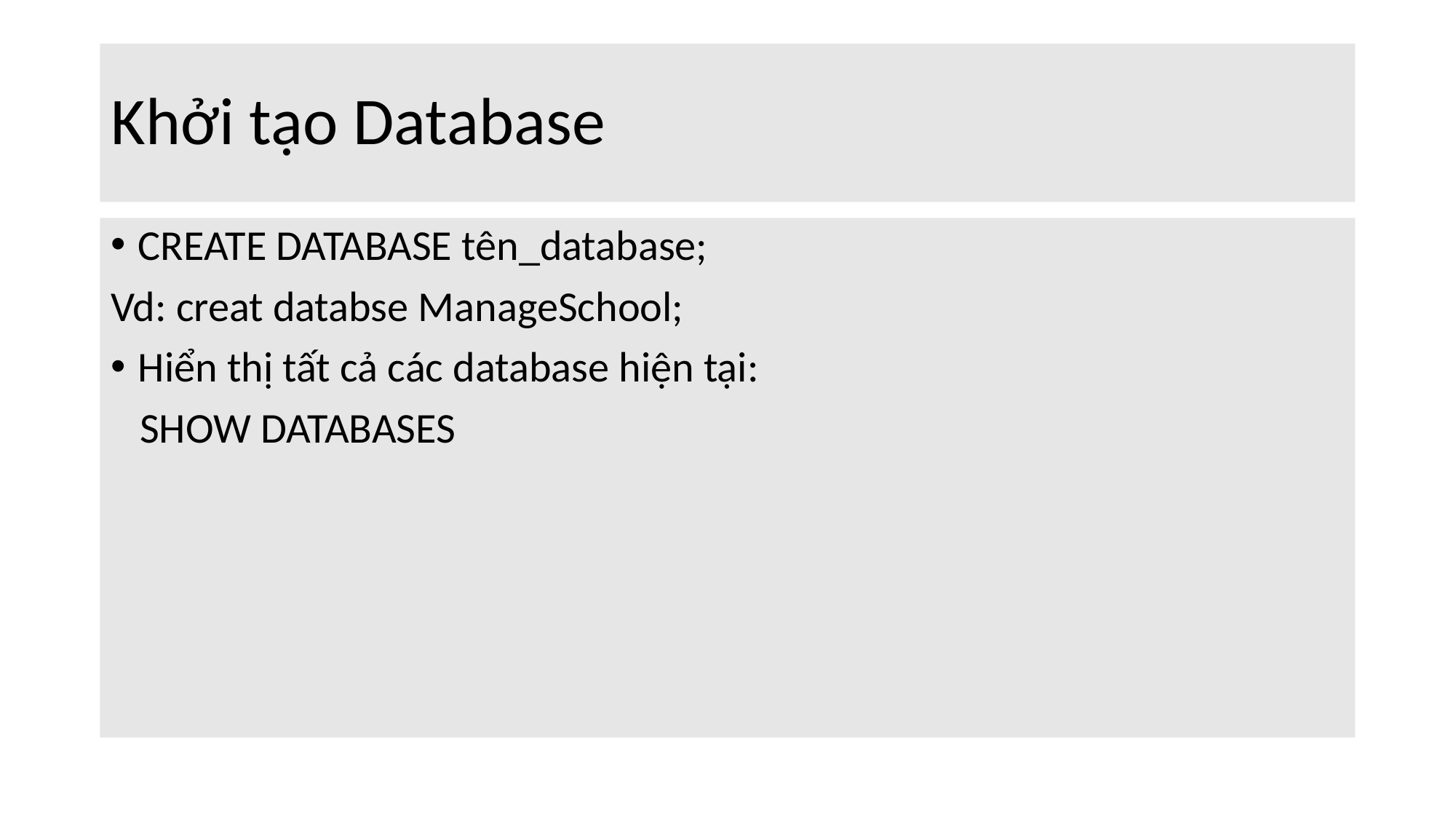

# Khởi tạo Database
CREATE DATABASE tên_database;
Vd: creat databse ManageSchool;
Hiển thị tất cả các database hiện tại:
   SHOW DATABASES